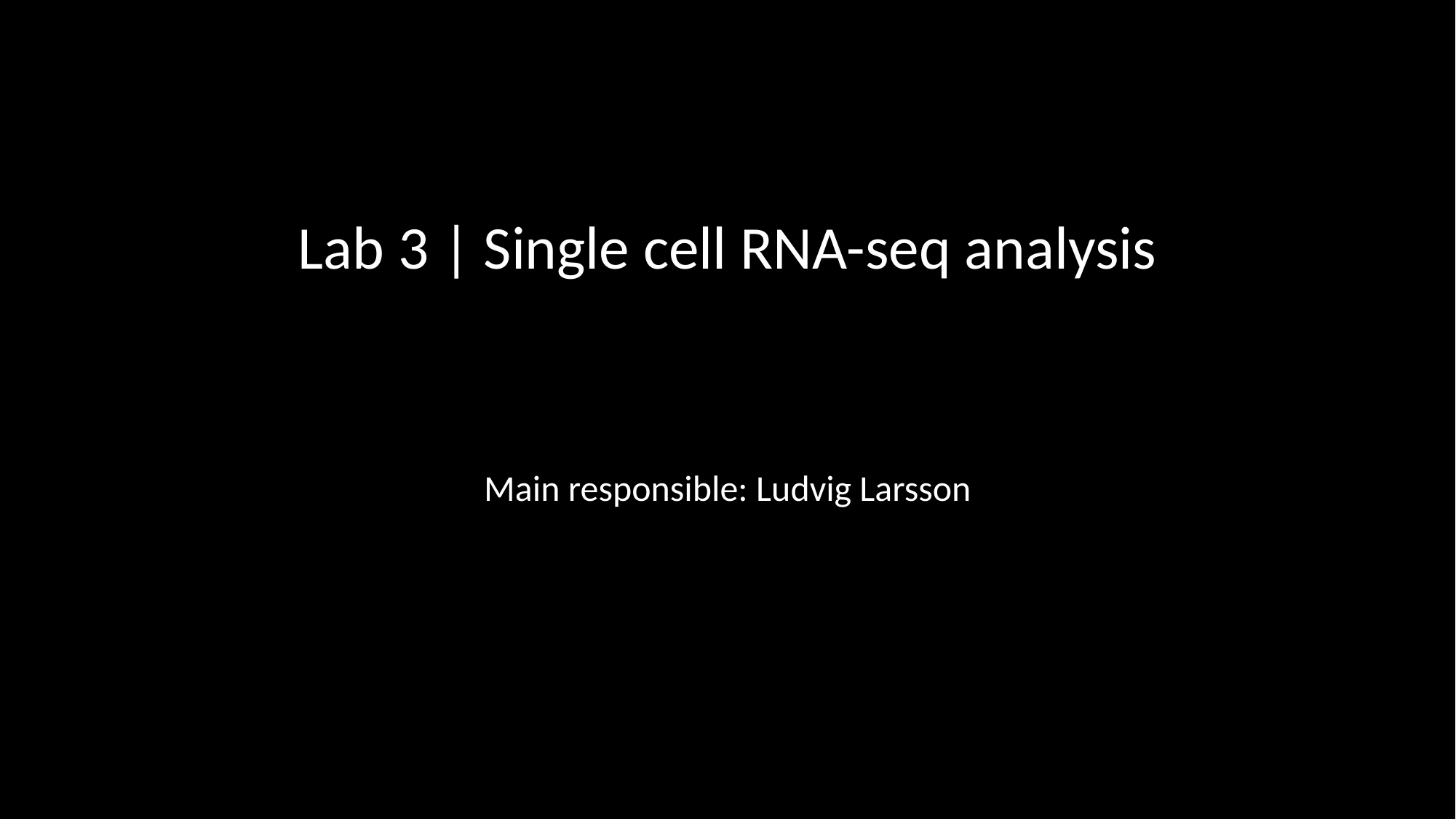

# Lab 3 | Single cell RNA-seq analysis
Main responsible: Ludvig Larsson